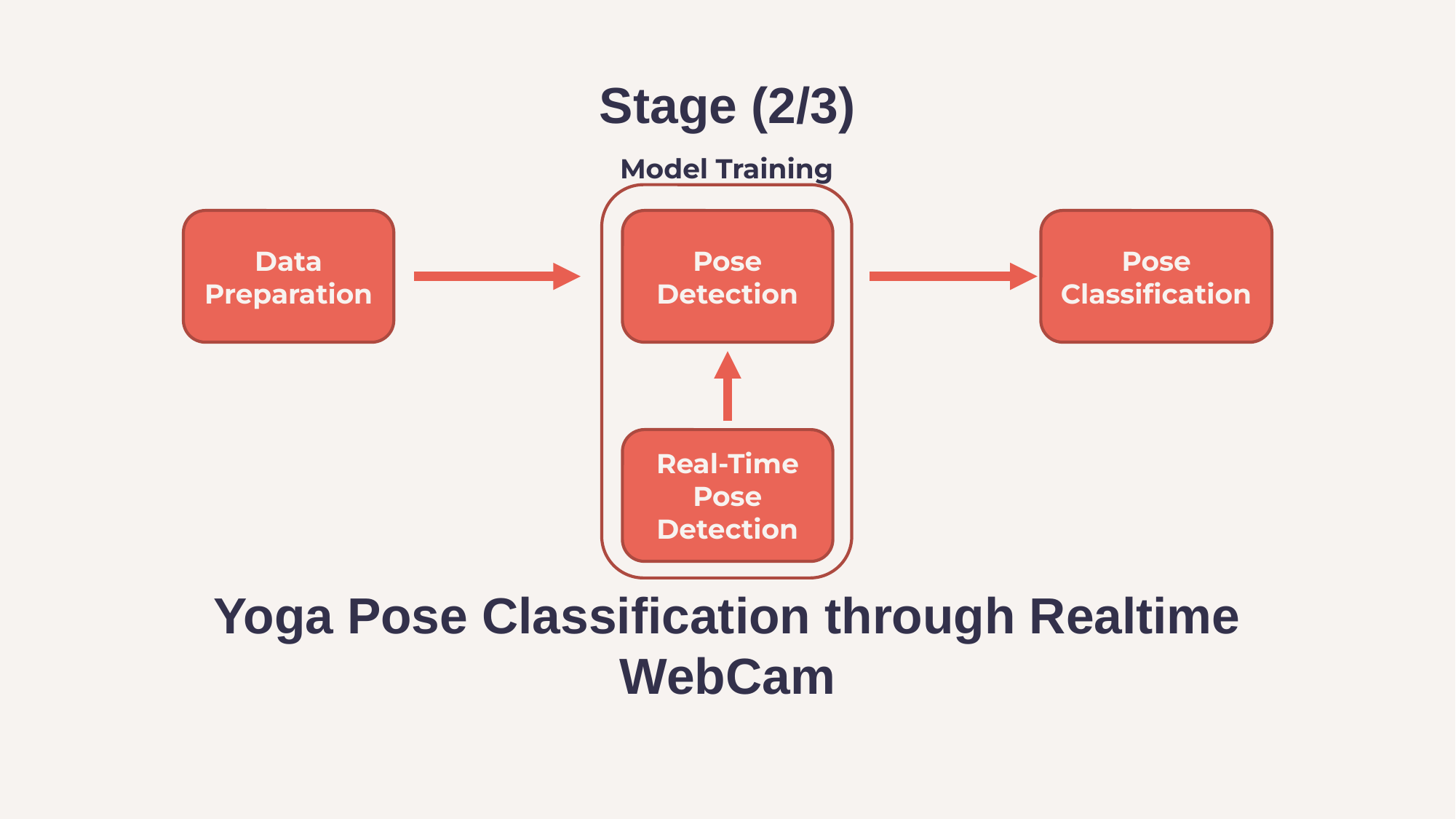

# Stage (2/3)
Model Training

Data Preparation
Pose Detection
Pose Classification
Real-Time Pose Detection
Yoga Pose Classification through Realtime WebCam